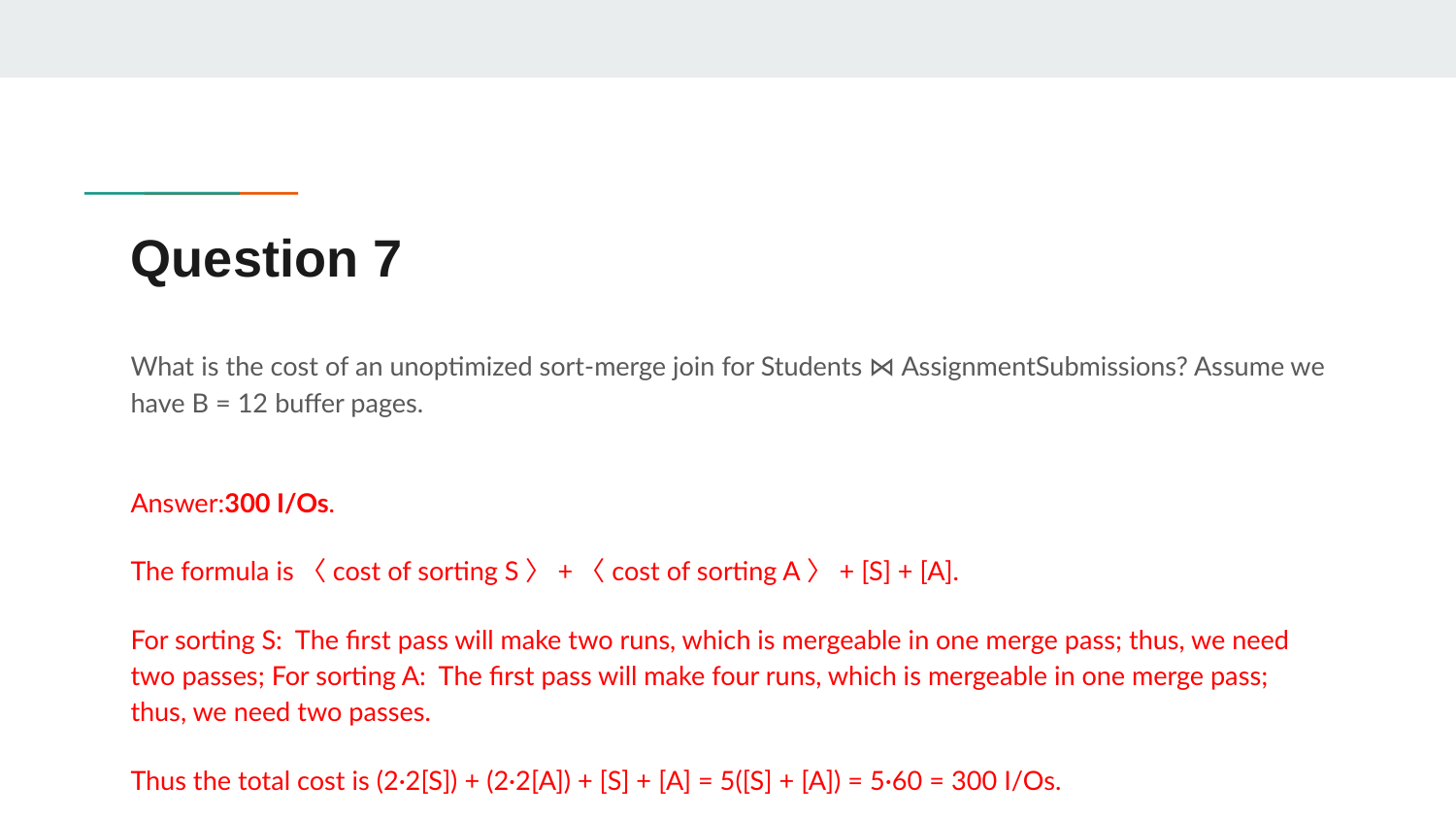

# Question 7
What is the cost of an unoptimized sort-merge join for Students ⋈ AssignmentSubmissions? Assume we have B = 12 buffer pages.

Answer:300 I/Os.
The formula is〈cost of sorting S〉+〈cost of sorting A〉+ [S] + [A].
For sorting S:  The first pass will make two runs, which is mergeable in one merge pass; thus, we need two passes; For sorting A:  The first pass will make four runs, which is mergeable in one merge pass; thus, we need two passes.
Thus the total cost is (2·2[S]) + (2·2[A]) + [S] + [A] = 5([S] + [A]) = 5·60 = 300 I/Os.